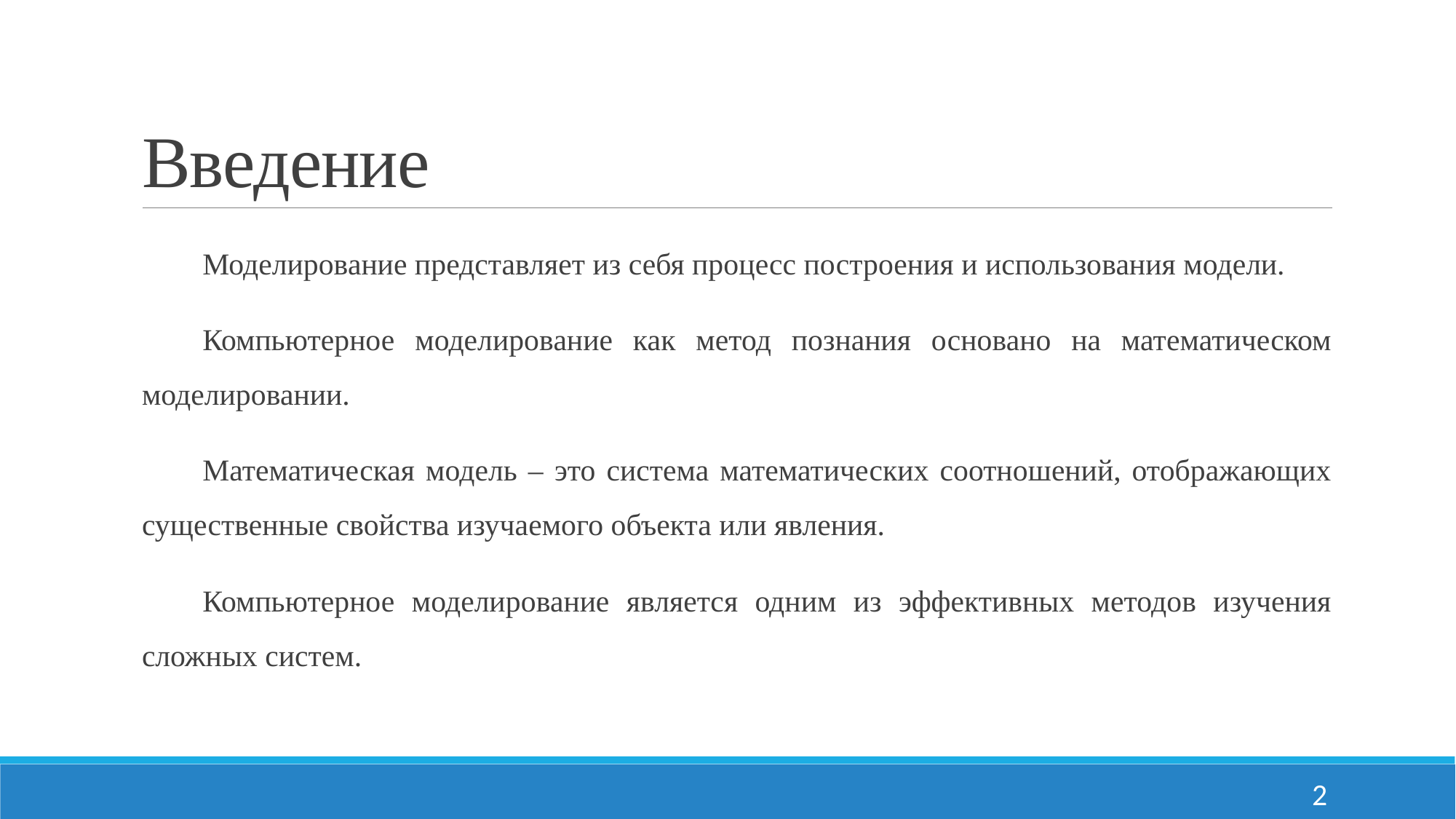

# Введение
Моделирование представляет из себя процесс построения и использования модели.
Компьютерное моделирование как метод познания основано на математическом моделировании.
Математическая модель – это система математических соотношений, отображающих существенные свойства изучаемого объекта или явления.
Компьютерное моделирование является одним из эффективных методов изучения сложных систем.
2